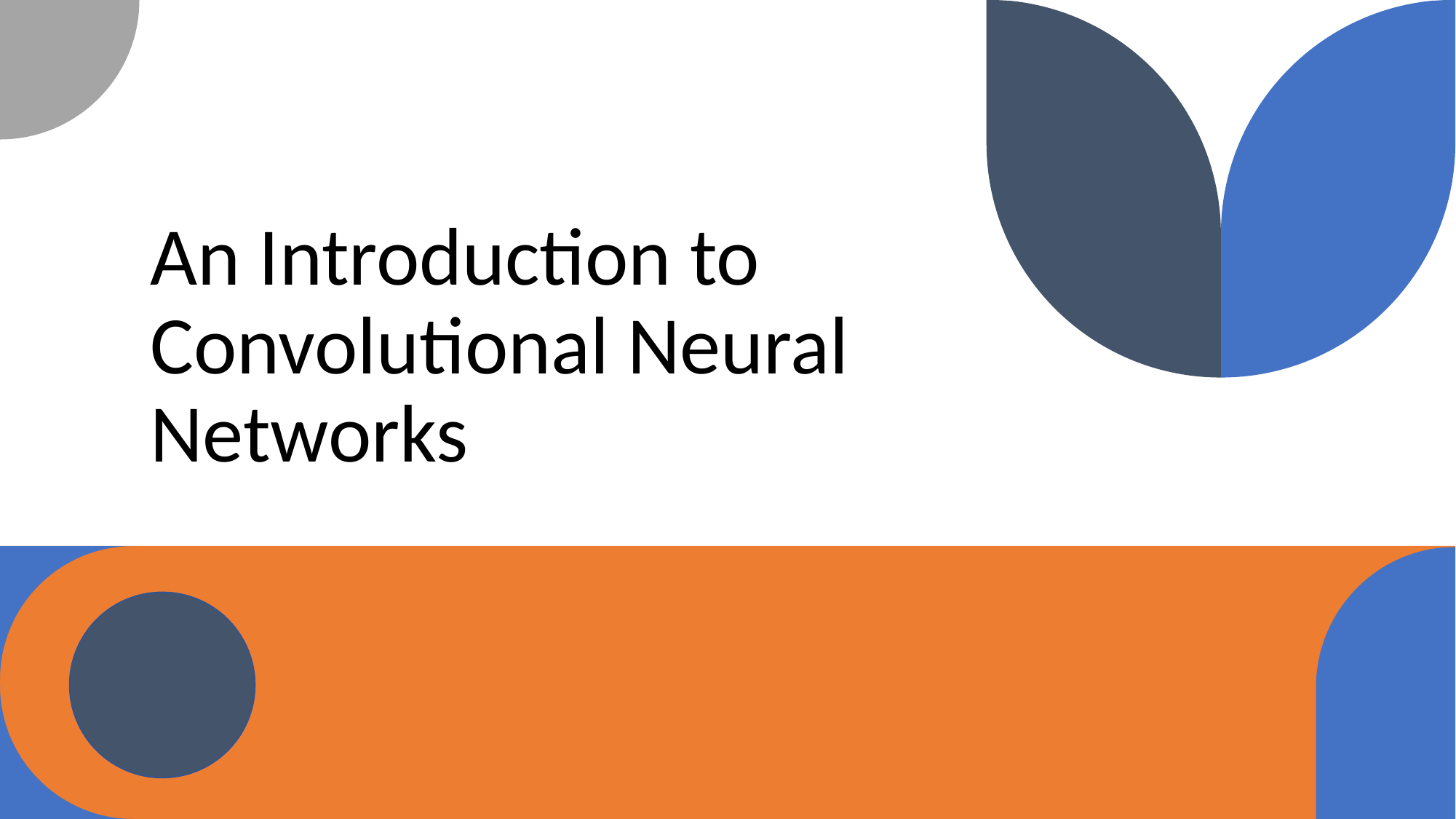

# An Introduction to Convolutional Neural Networks